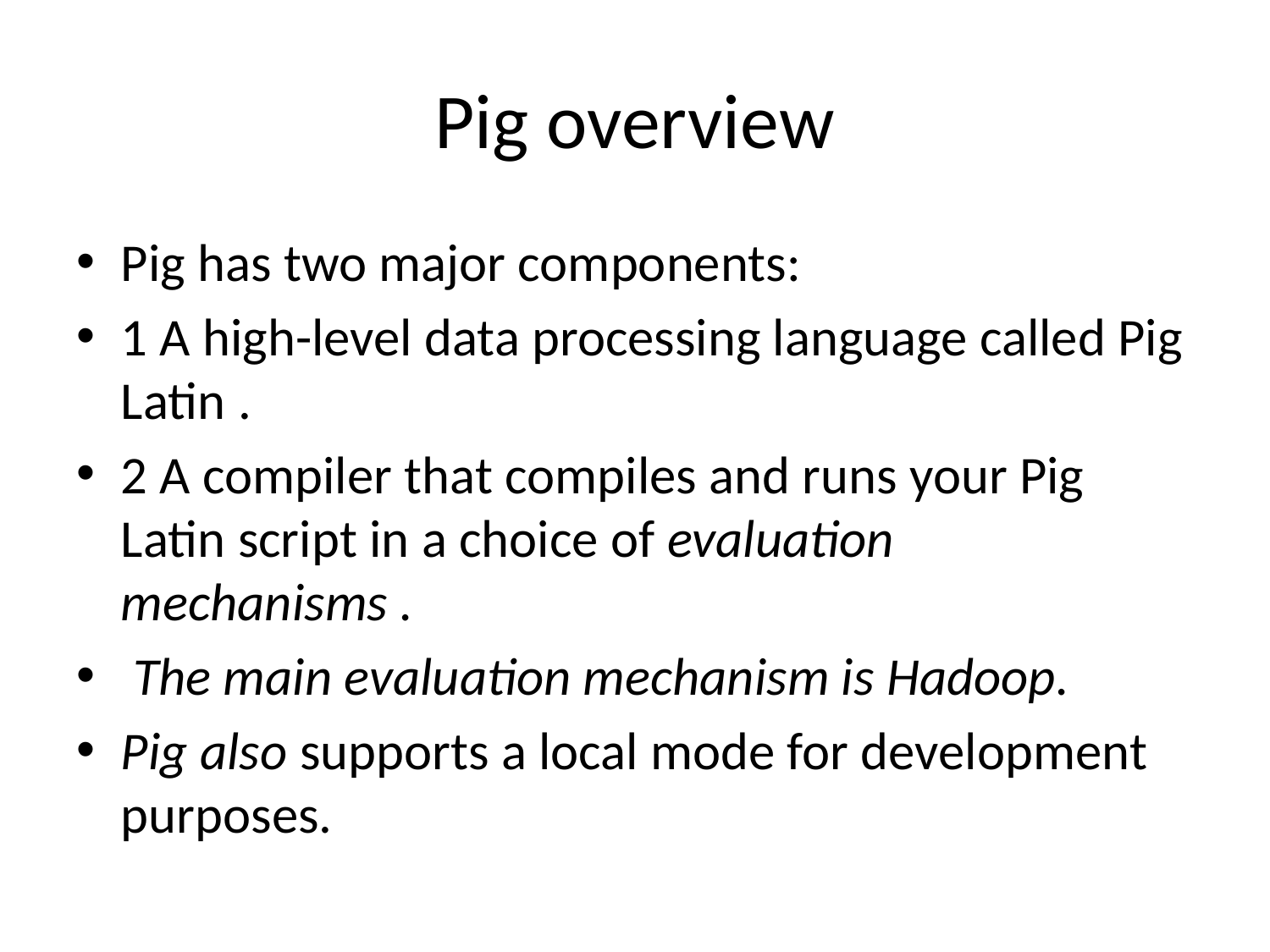

# Pig overview
Pig has two major components:
1 A high-level data processing language called Pig Latin .
2 A compiler that compiles and runs your Pig Latin script in a choice of evaluation mechanisms .
 The main evaluation mechanism is Hadoop.
Pig also supports a local mode for development purposes.